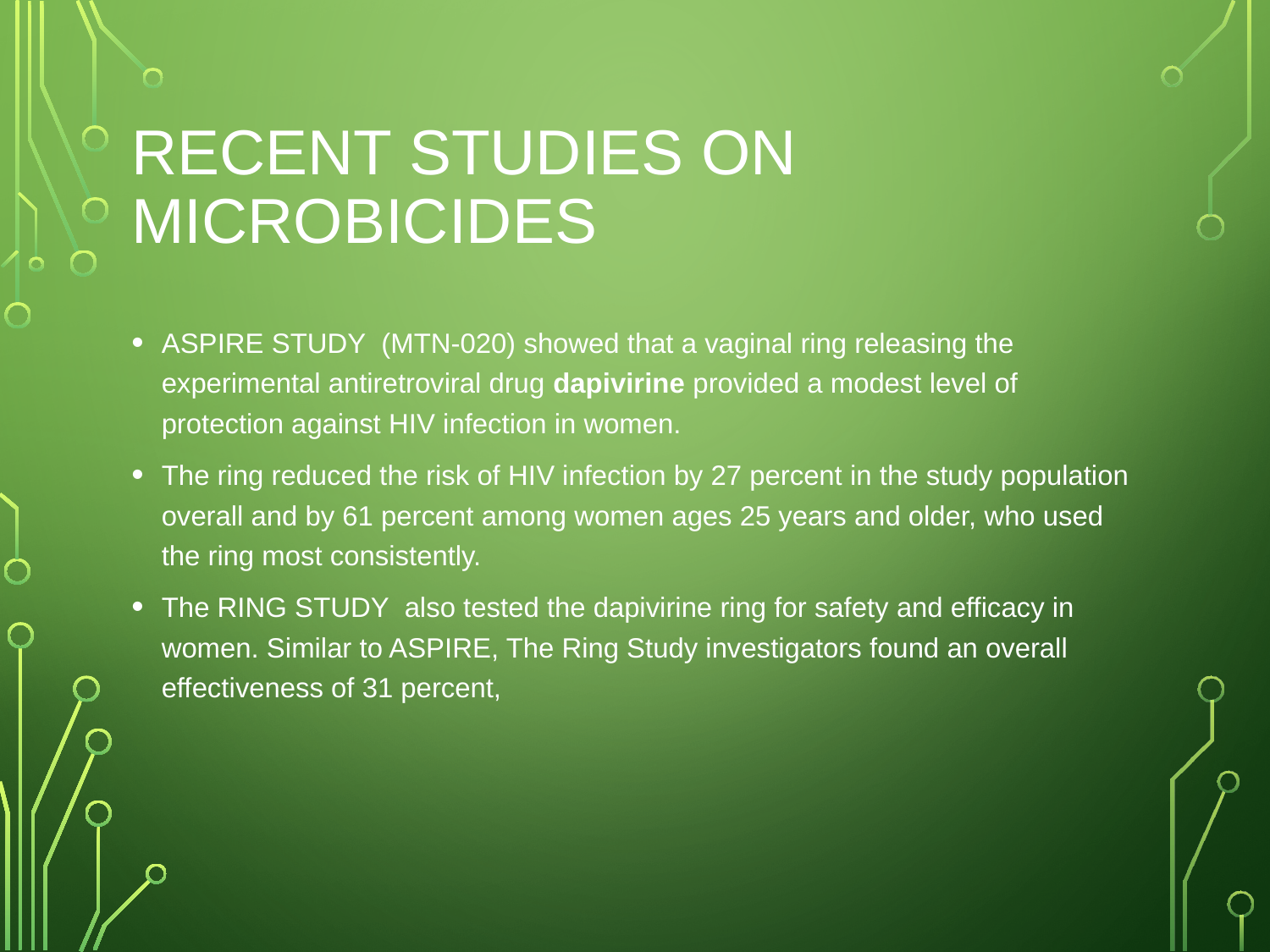

# Recent studies on microbicides
ASPIRE STUDY  (MTN-020) showed that a vaginal ring releasing the  experimental antiretroviral drug dapivirine provided a modest level of protection against HIV infection in women.
The ring reduced the risk of HIV infection by 27 percent in the study population overall and by 61 percent among women ages 25 years and older, who used the ring most consistently.
The RING STUDY  also tested the dapivirine ring for safety and efficacy in women. Similar to ASPIRE, The Ring Study investigators found an overall effectiveness of 31 percent,